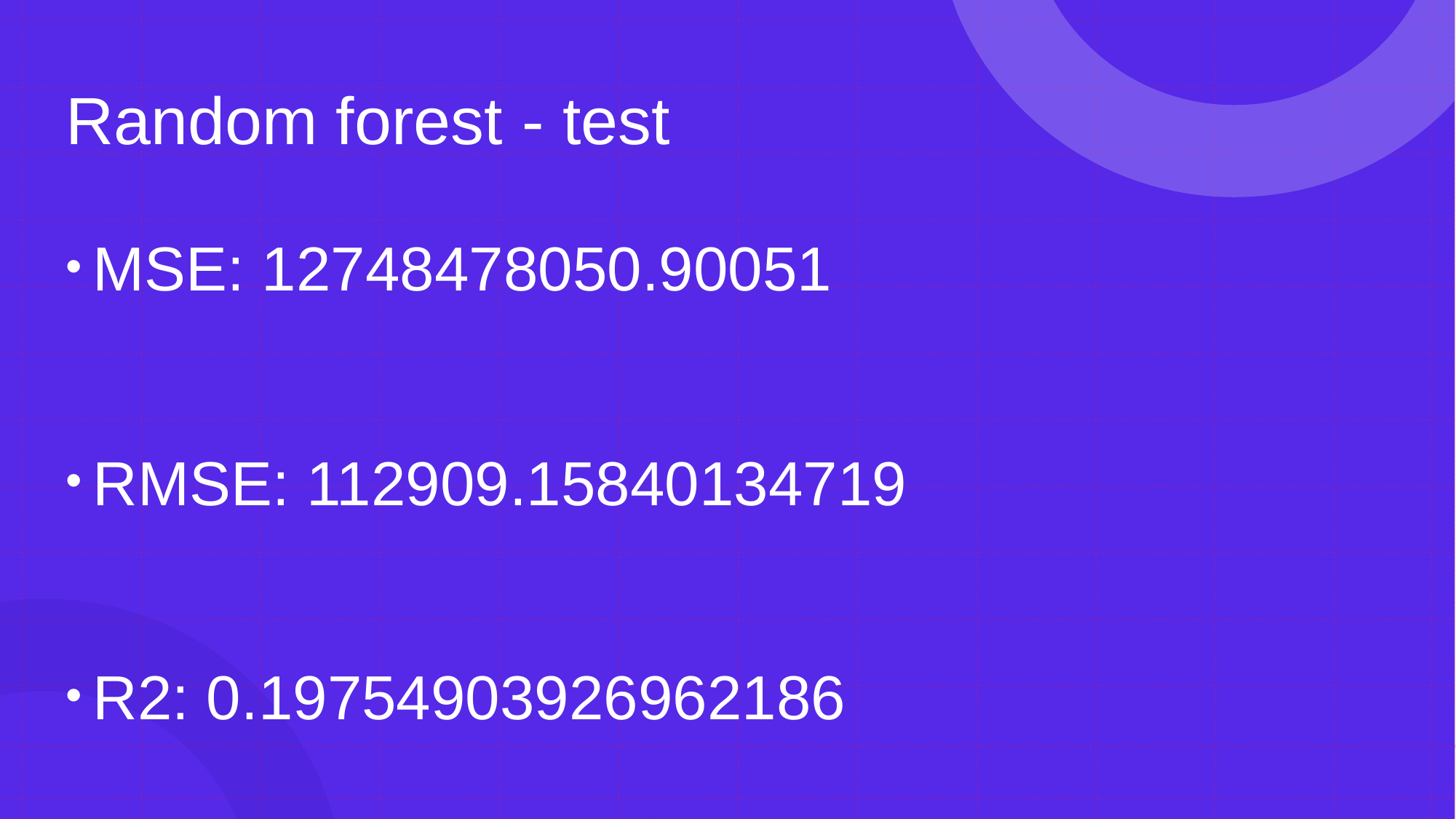

# Random forest - test
MSE: 12748478050.90051

RMSE: 112909.15840134719

R2: 0.19754903926962186